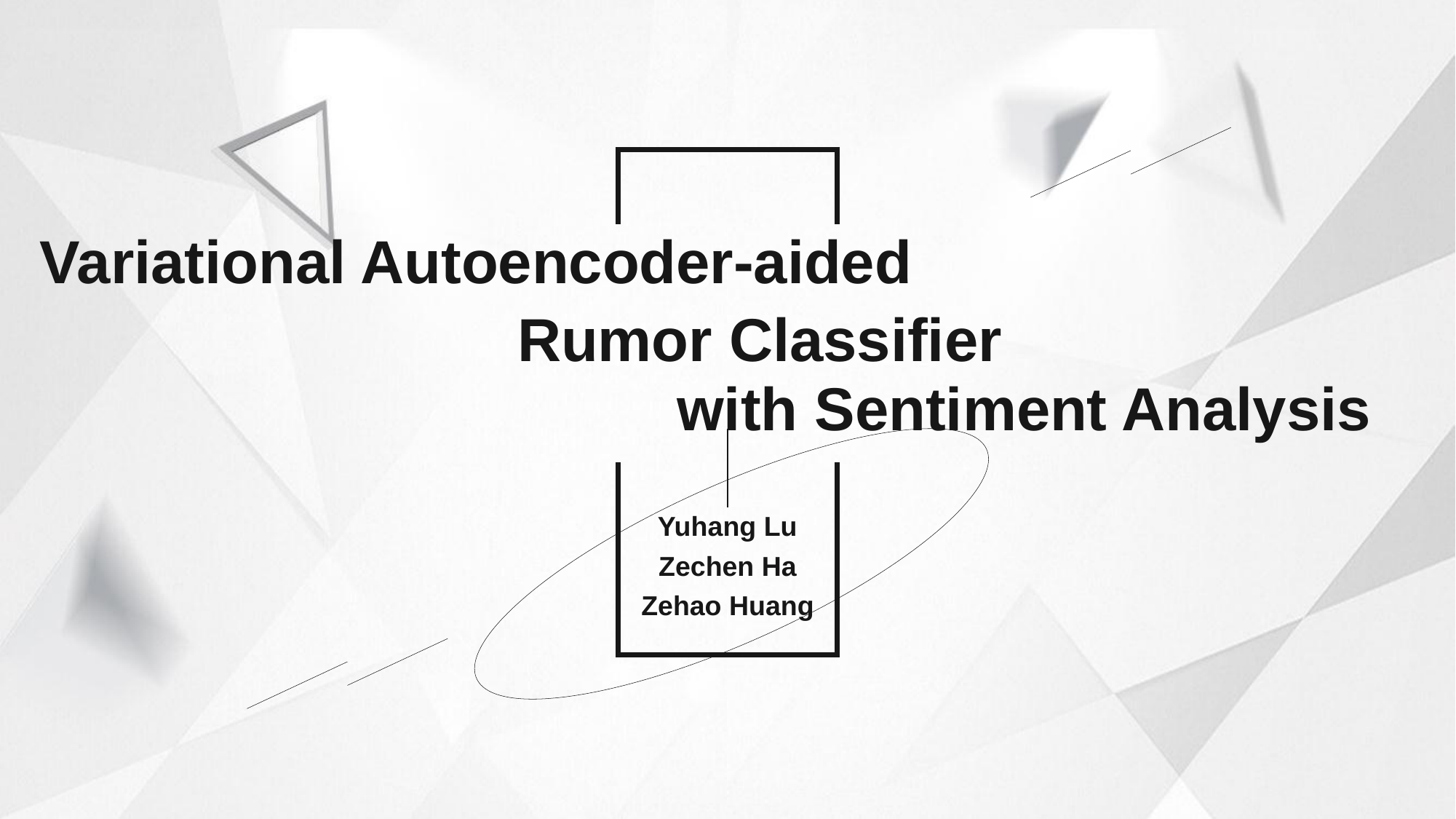

Variational Autoencoder-aided

                               with Sentiment Analysis
Rumor Classifier

Yuhang Lu
Zechen Ha
Zehao Huang